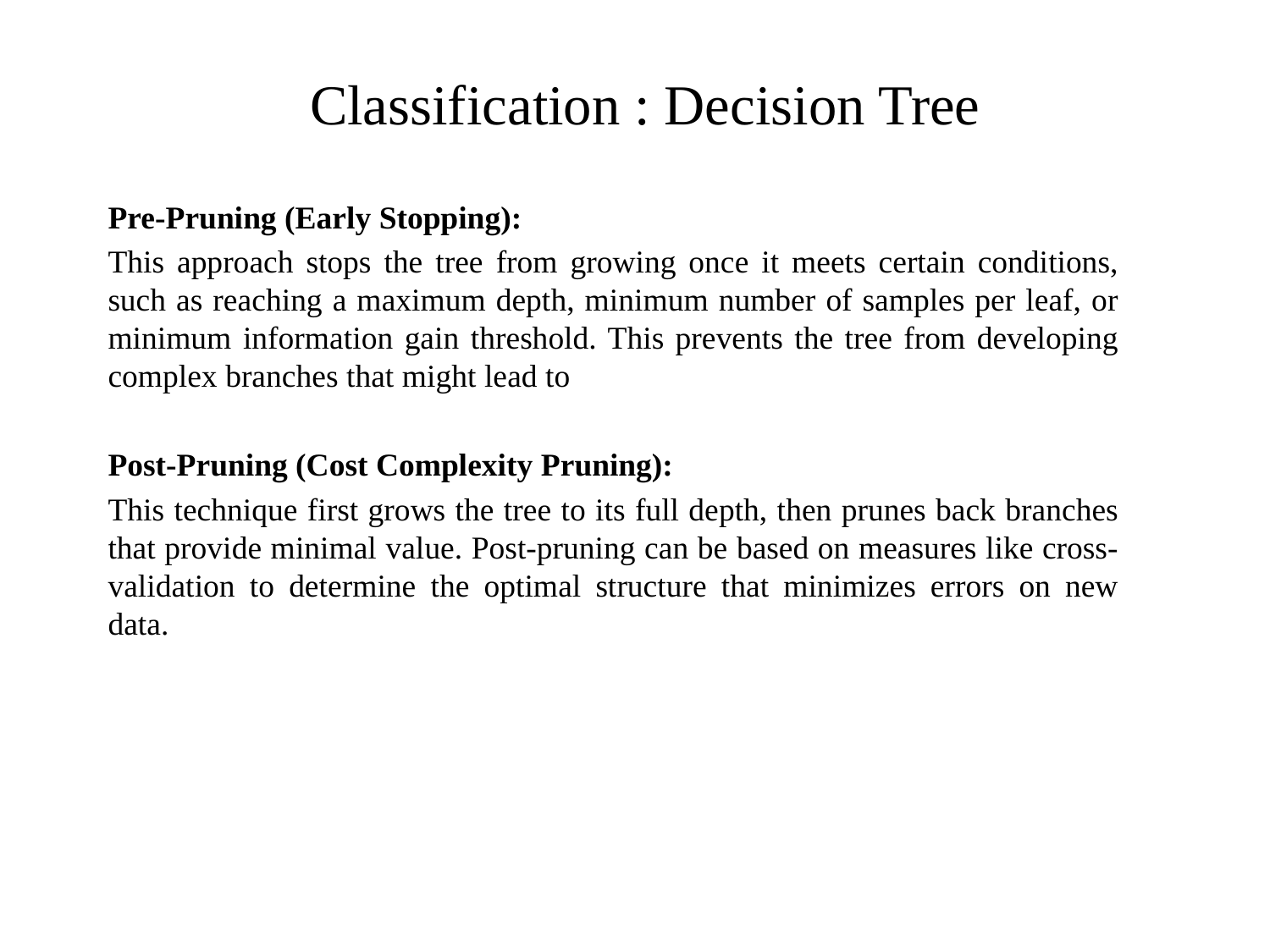

# Classification : Decision Tree
Pre-Pruning (Early Stopping):
This approach stops the tree from growing once it meets certain conditions, such as reaching a maximum depth, minimum number of samples per leaf, or minimum information gain threshold. This prevents the tree from developing complex branches that might lead to

Post-Pruning (Cost Complexity Pruning):
This technique first grows the tree to its full depth, then prunes back branches that provide minimal value. Post-pruning can be based on measures like cross-validation to determine the optimal structure that minimizes errors on new data.